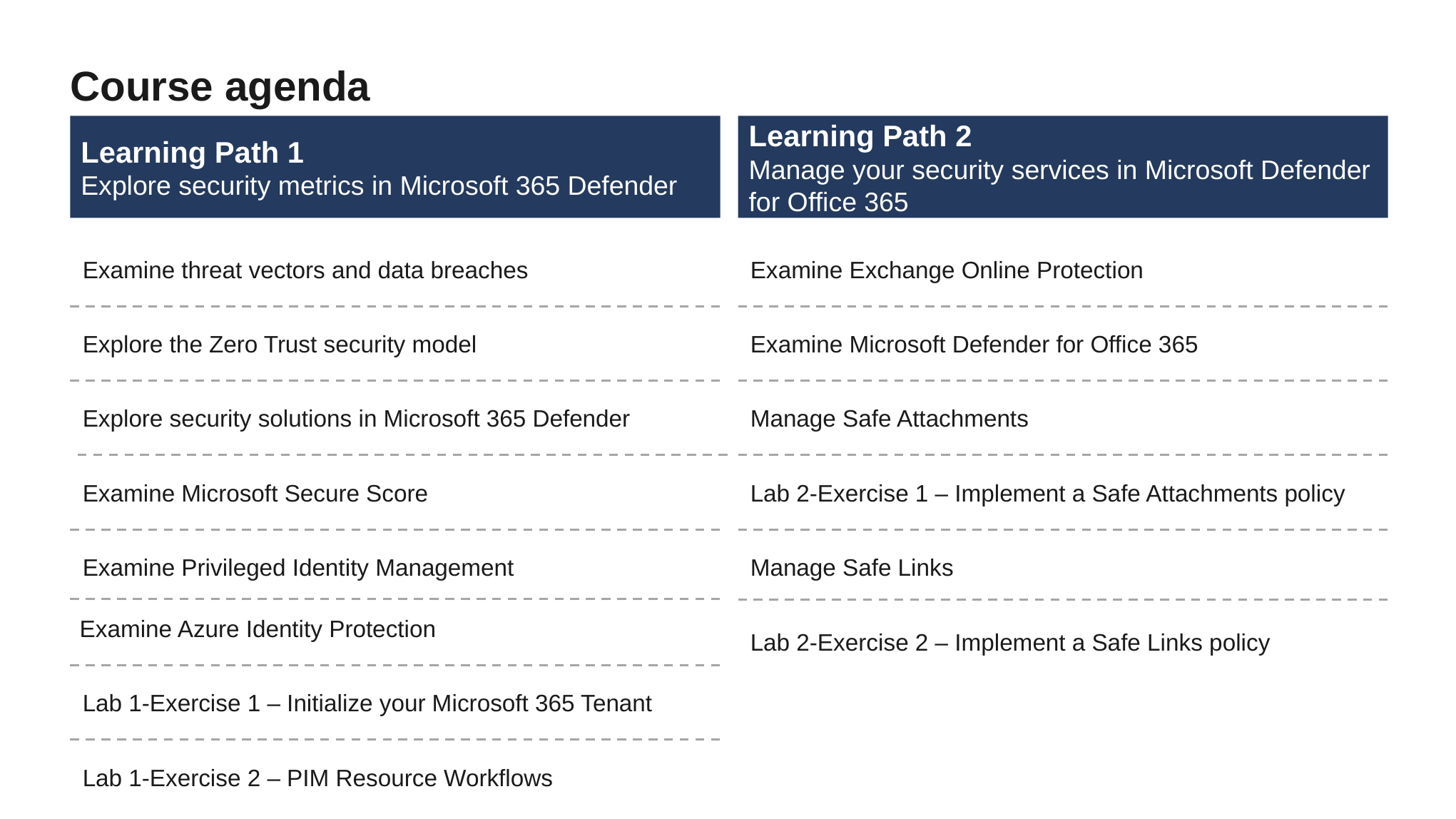

# Course agenda
Learning Path 1
Explore security metrics in Microsoft 365 Defender
Learning Path 2
Manage your security services in Microsoft Defender for Office 365
Examine threat vectors and data breaches
Examine Exchange Online Protection
Explore the Zero Trust security model
Examine Microsoft Defender for Office 365
Explore security solutions in Microsoft 365 Defender
Manage Safe Attachments
Examine Microsoft Secure Score
Lab 2-Exercise 1 – Implement a Safe Attachments policy
Examine Privileged Identity Management
Manage Safe Links
Examine Azure Identity Protection
Lab 2-Exercise 2 – Implement a Safe Links policy
Lab 1-Exercise 1 – Initialize your Microsoft 365 Tenant
Lab 1-Exercise 2 – PIM Resource Workflows